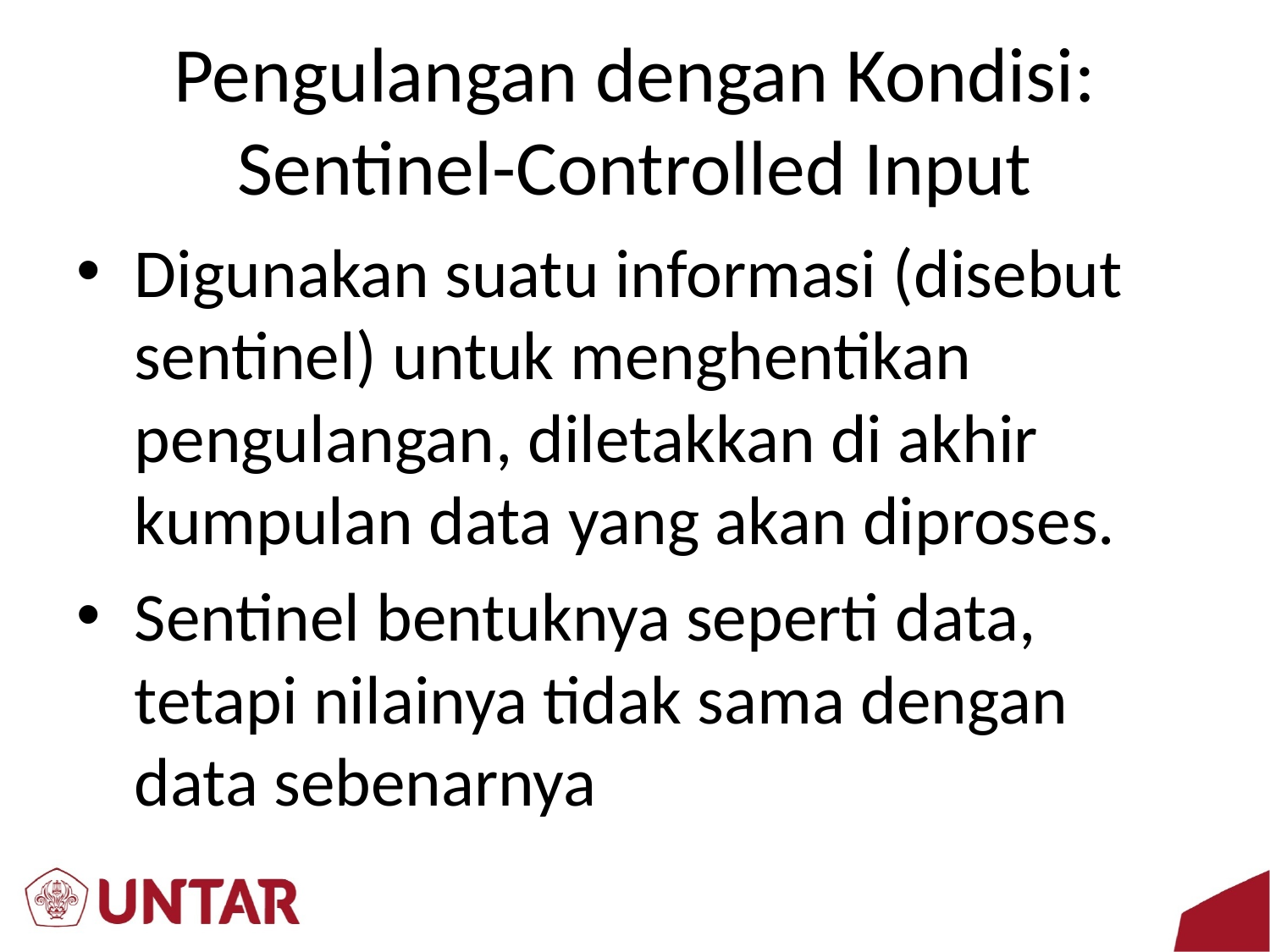

# Pengulangan dengan Kondisi: Sentinel-Controlled Input
Digunakan suatu informasi (disebut sentinel) untuk menghentikan pengulangan, diletakkan di akhir kumpulan data yang akan diproses.
Sentinel bentuknya seperti data, tetapi nilainya tidak sama dengan data sebenarnya